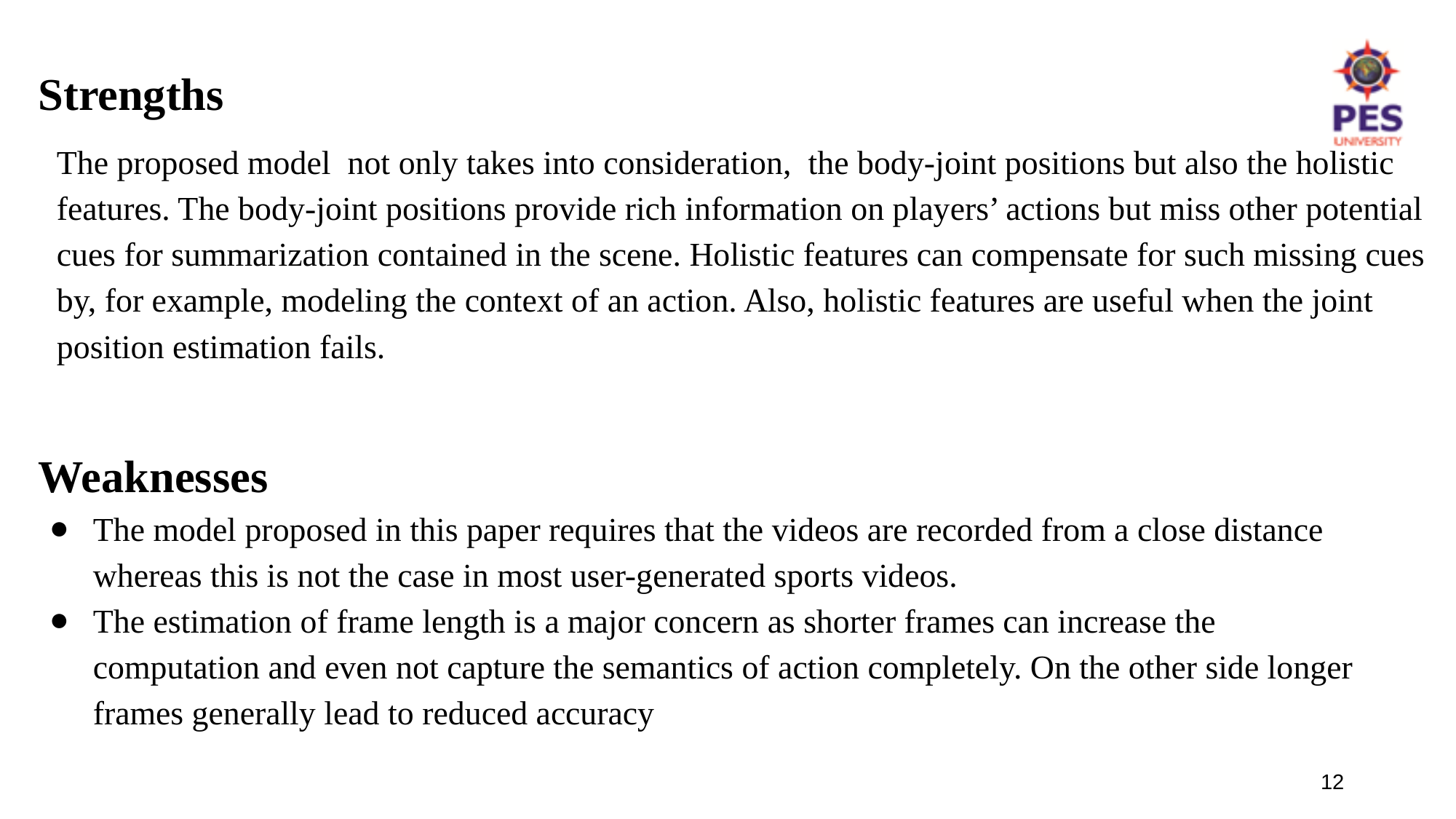

Strengths
The proposed model  not only takes into consideration,  the body-joint positions but also the holistic features. The body-joint positions provide rich information on players’ actions but miss other potential cues for summarization contained in the scene. Holistic features can compensate for such missing cues by, for example, modeling the context of an action. Also, holistic features are useful when the joint position estimation fails.

Weaknesses
The model proposed in this paper requires that the videos are recorded from a close distance whereas this is not the case in most user-generated sports videos.
The estimation of frame length is a major concern as shorter frames can increase the computation and even not capture the semantics of action completely. On the other side longer frames generally lead to reduced accuracy
12